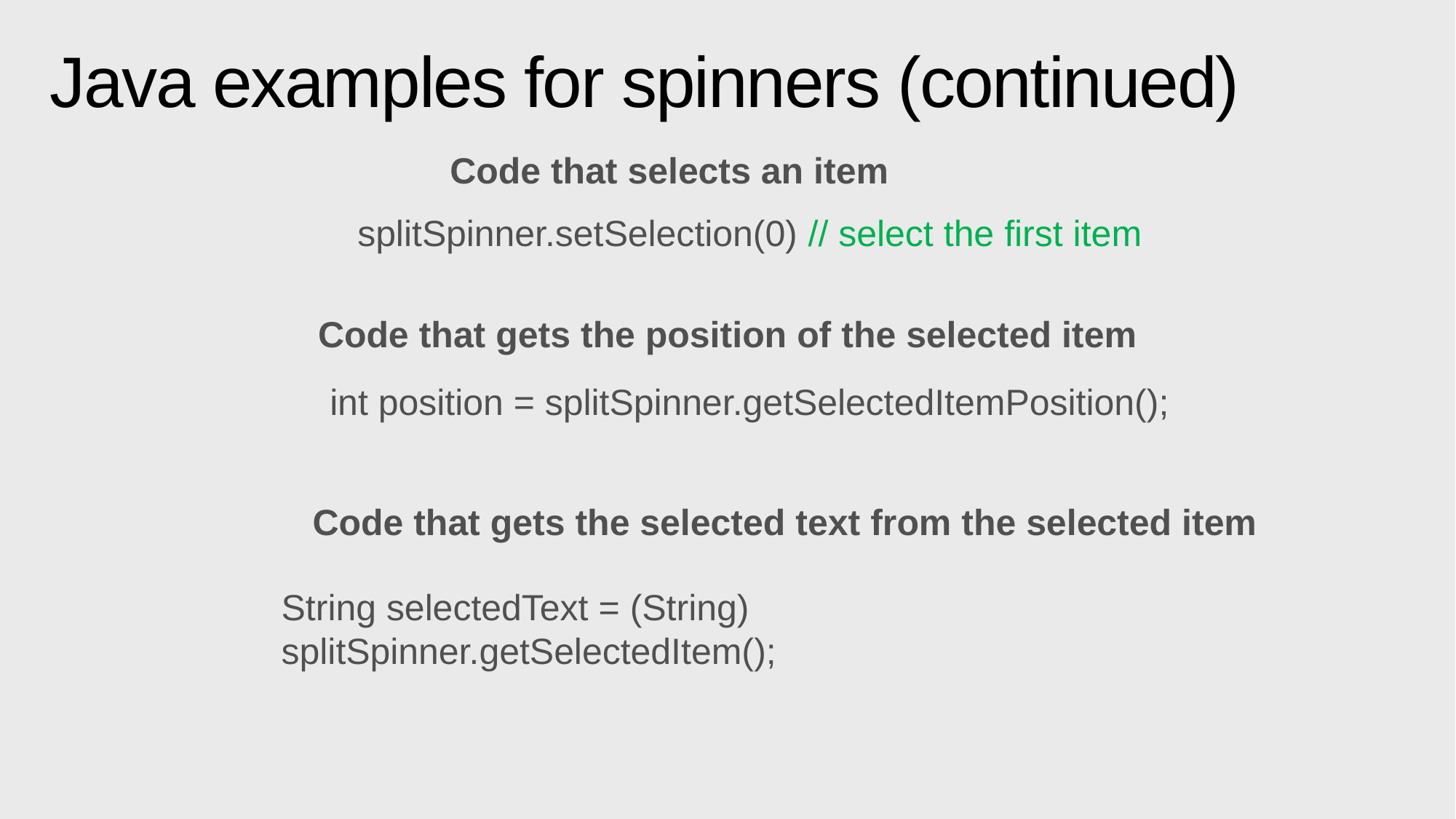

# Java examples for spinners (continued)
Code that selects an item
splitSpinner.setSelection(0) // select the first item
Code that gets the position of the selected item
int position = splitSpinner.getSelectedItemPosition();
Code that gets the selected text from the selected item
String selectedText = (String) splitSpinner.getSelectedItem();